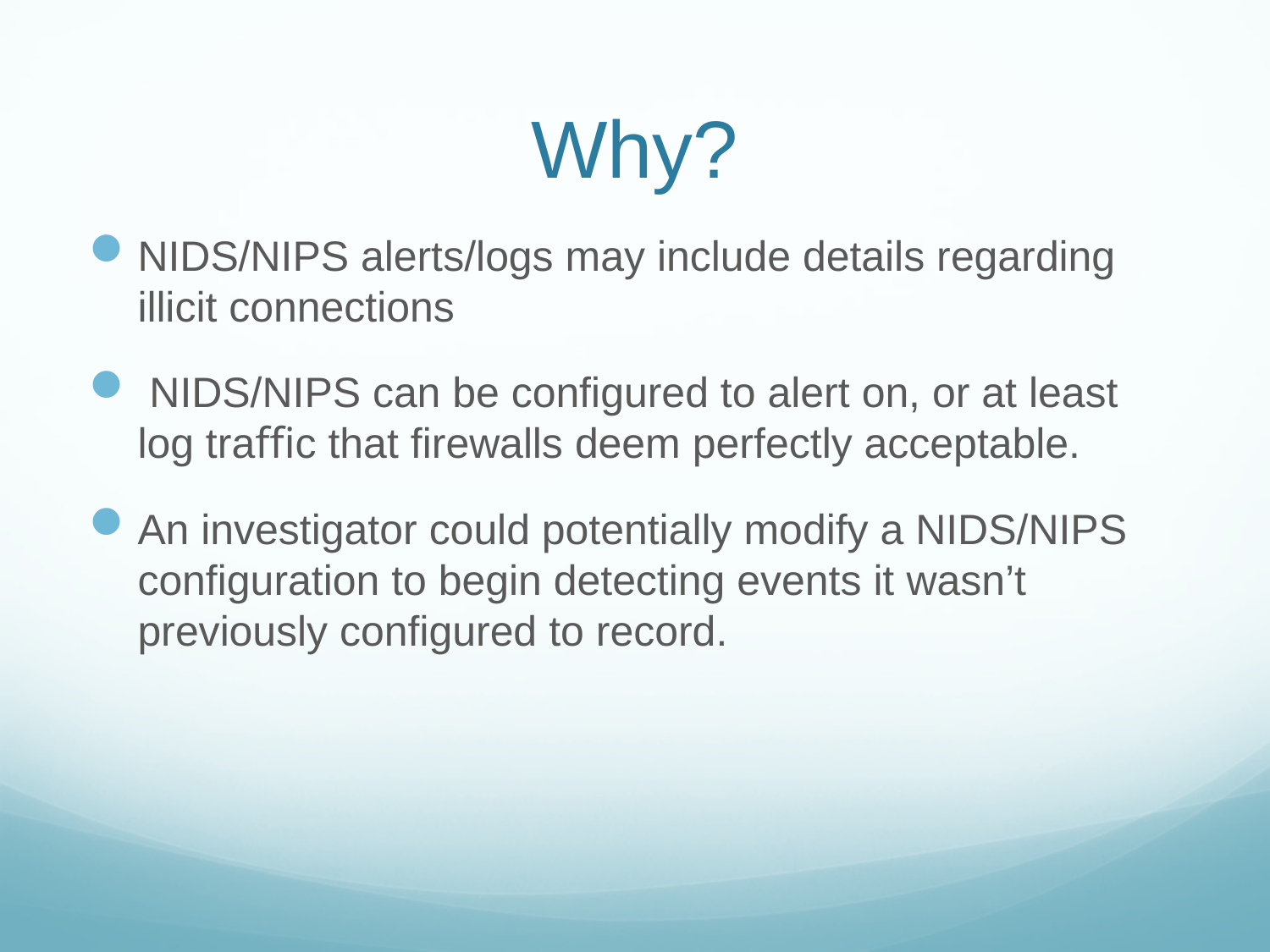

# Why?
NIDS/NIPS alerts/logs may include details regarding illicit connections
 NIDS/NIPS can be conﬁgured to alert on, or at least log traﬃc that ﬁrewalls deem perfectly acceptable.
An investigator could potentially modify a NIDS/NIPS conﬁguration to begin detecting events it wasn’t previously conﬁgured to record.